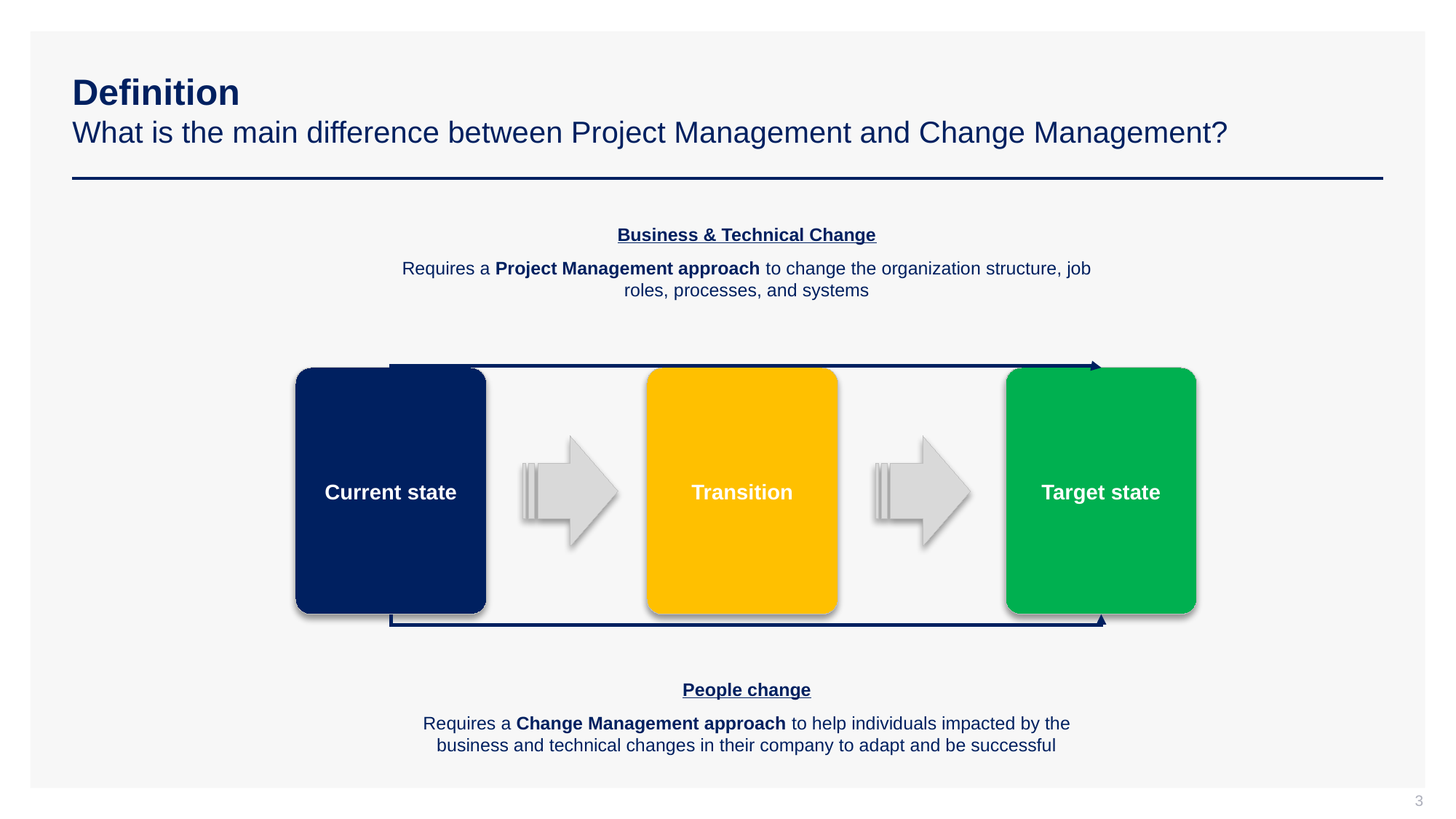

# Definition What is the main difference between Project Management and Change Management?
Business & Technical Change
Requires a Project Management approach to change the organization structure, job roles, processes, and systems
Current state
Transition
Target state

People change
Requires a Change Management approach to help individuals impacted by the business and technical changes in their company to adapt and be successful
3